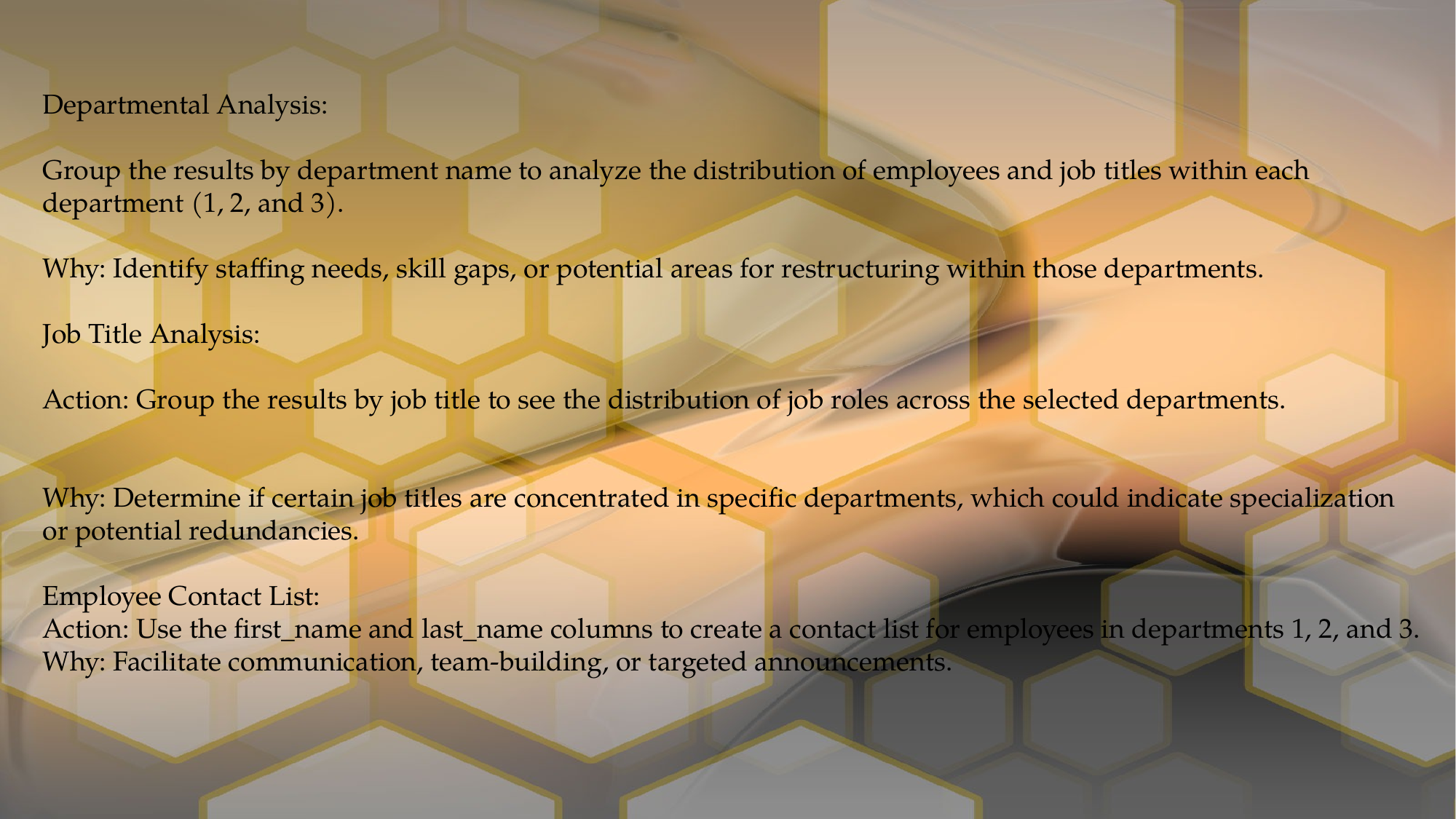

Departmental Analysis:

Group the results by department name to analyze the distribution of employees and job titles within each department (1, 2, and 3).

Why: Identify staffing needs, skill gaps, or potential areas for restructuring within those departments.

Job Title Analysis:

Action: Group the results by job title to see the distribution of job roles across the selected departments.

Why: Determine if certain job titles are concentrated in specific departments, which could indicate specialization or potential redundancies.

Employee Contact List:
Action: Use the first_name and last_name columns to create a contact list for employees in departments 1, 2, and 3.
Why: Facilitate communication, team-building, or targeted announcements.